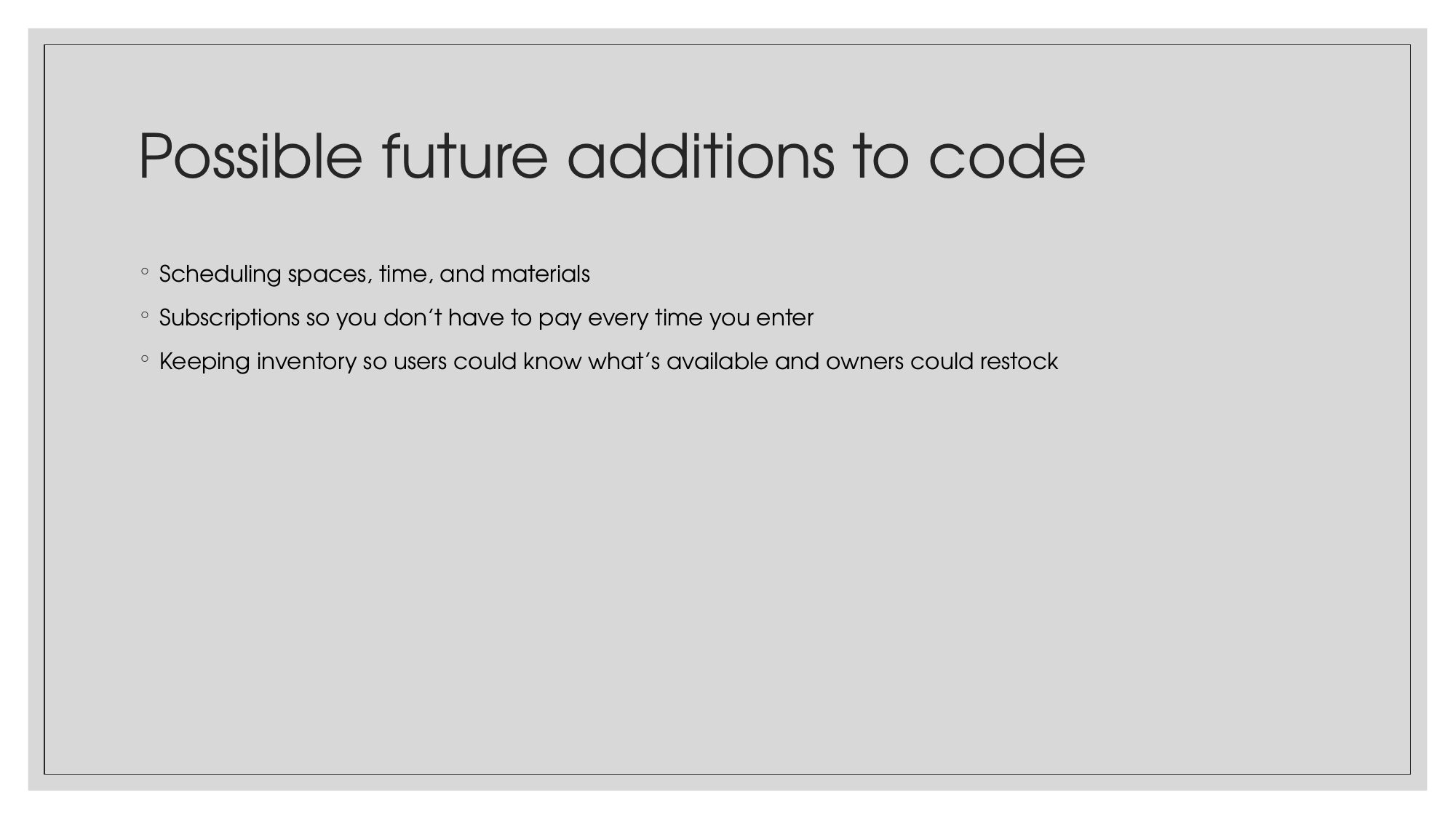

# Possible future additions to code
Scheduling spaces, time, and materials
Subscriptions so you don’t have to pay every time you enter
Keeping inventory so users could know what’s available and owners could restock